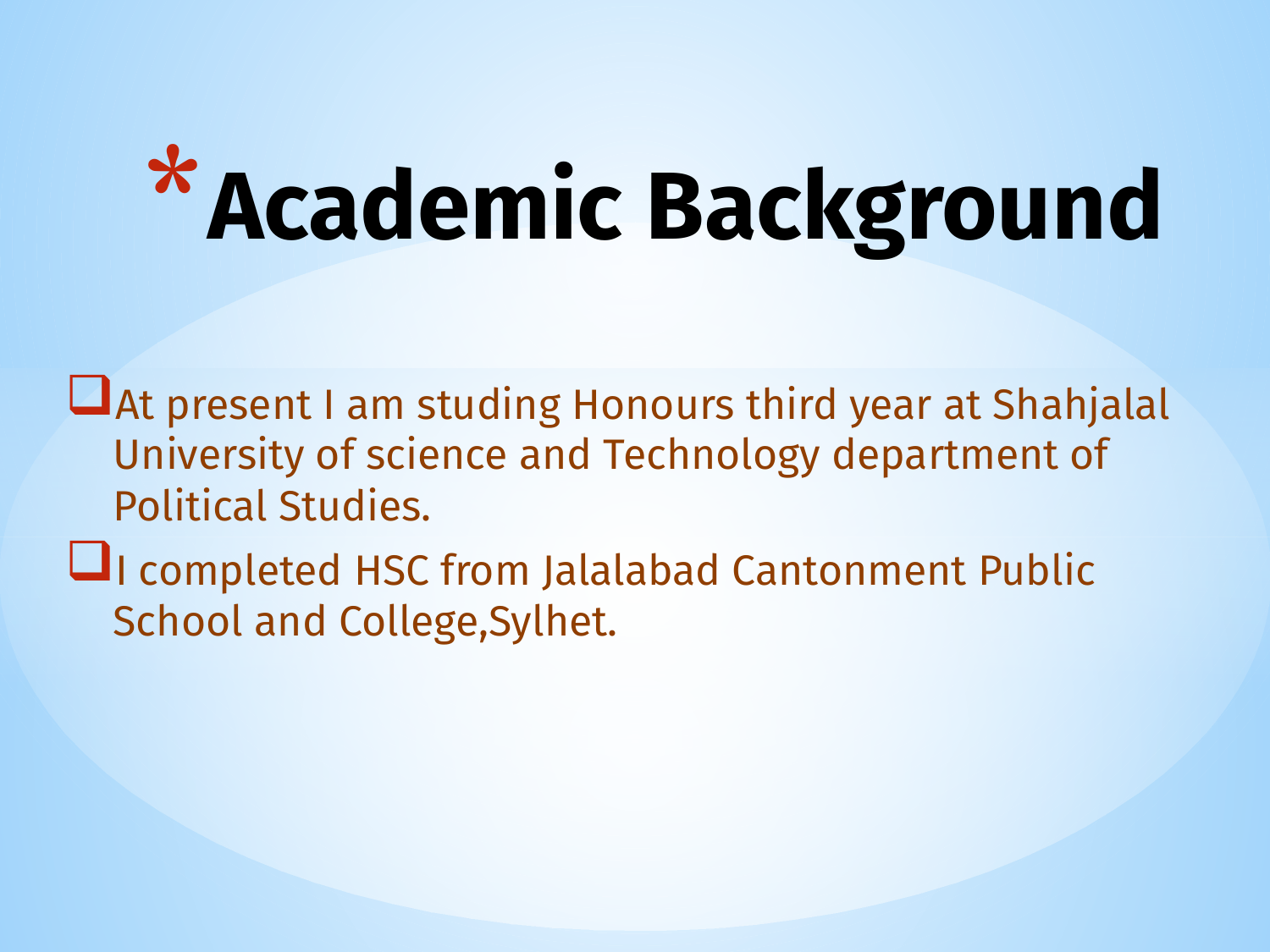

# Academic Background
At present I am studing Honours third year at Shahjalal University of science and Technology department of Political Studies.
I completed HSC from Jalalabad Cantonment Public School and College,Sylhet.